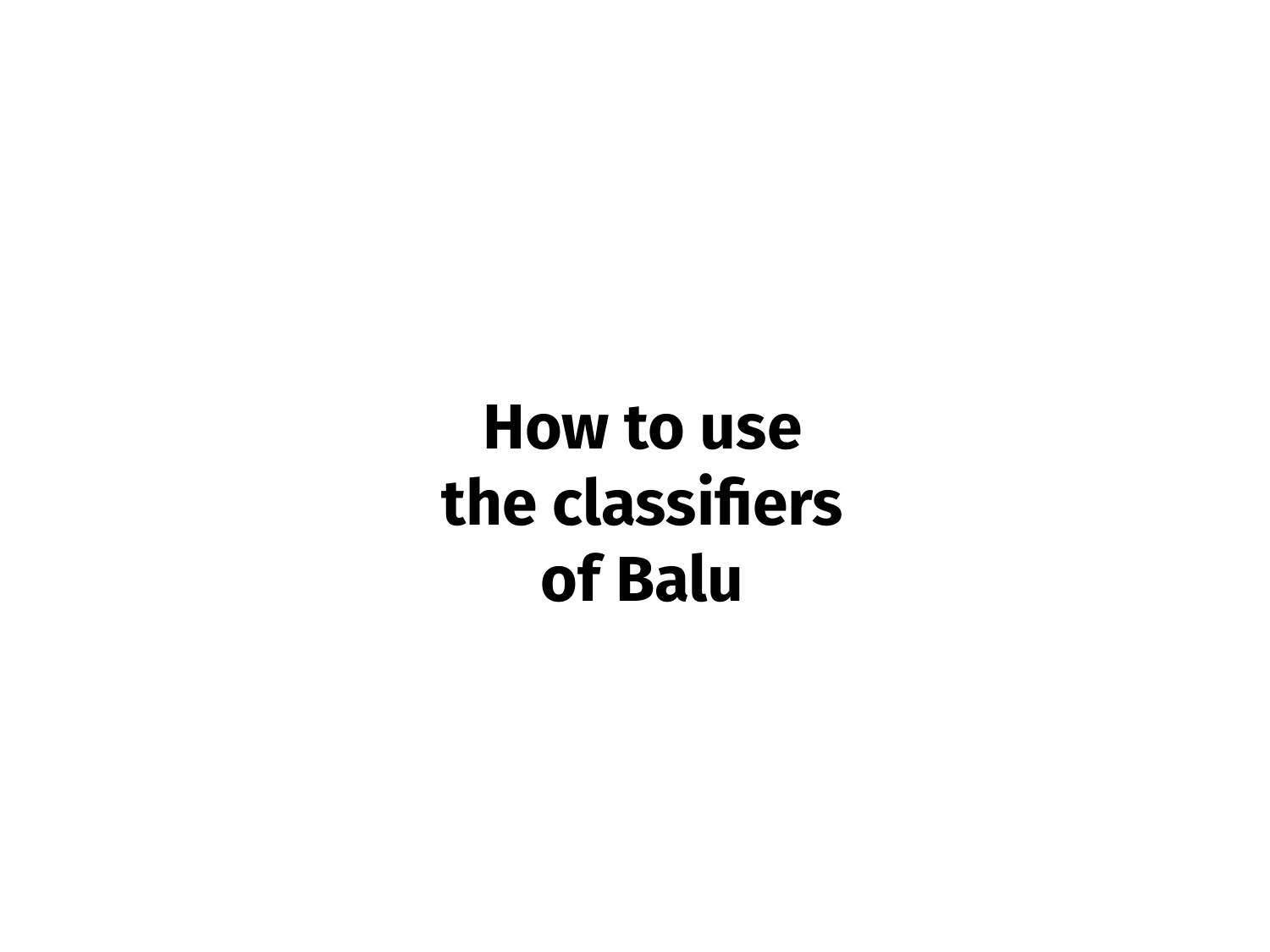

How to use
the classifiers
of Balu